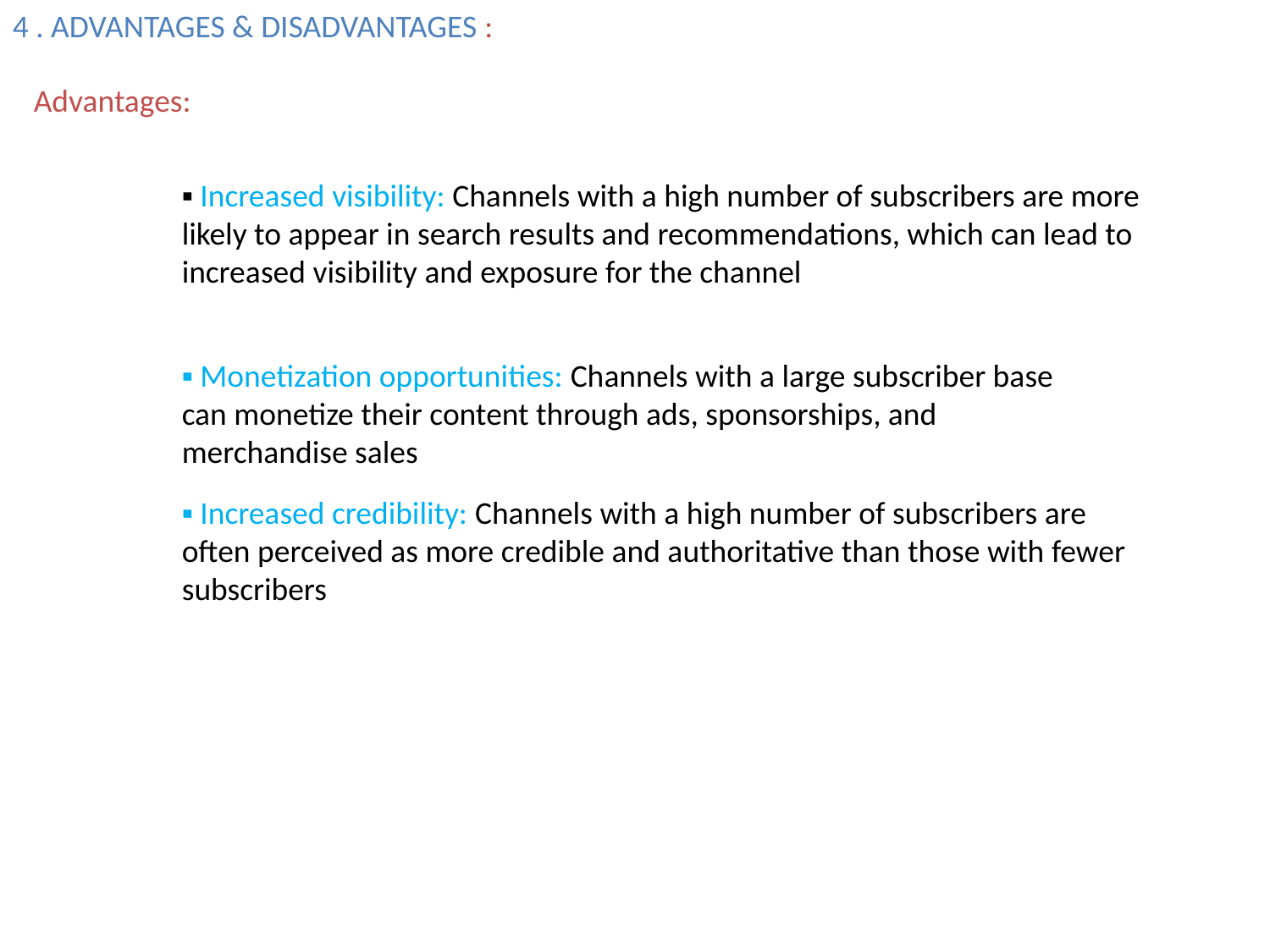

4 . ADVANTAGES & DISADVANTAGES :
Advantages:
▪ Increased visibility: Channels with a high number of subscribers are more likely to appear in search results and recommendations, which can lead to increased visibility and exposure for the channel
▪ Monetization opportunities: Channels with a large subscriber base can monetize their content through ads, sponsorships, and merchandise sales
▪ Increased credibility: Channels with a high number of subscribers are often perceived as more credible and authoritative than those with fewer
subscribers